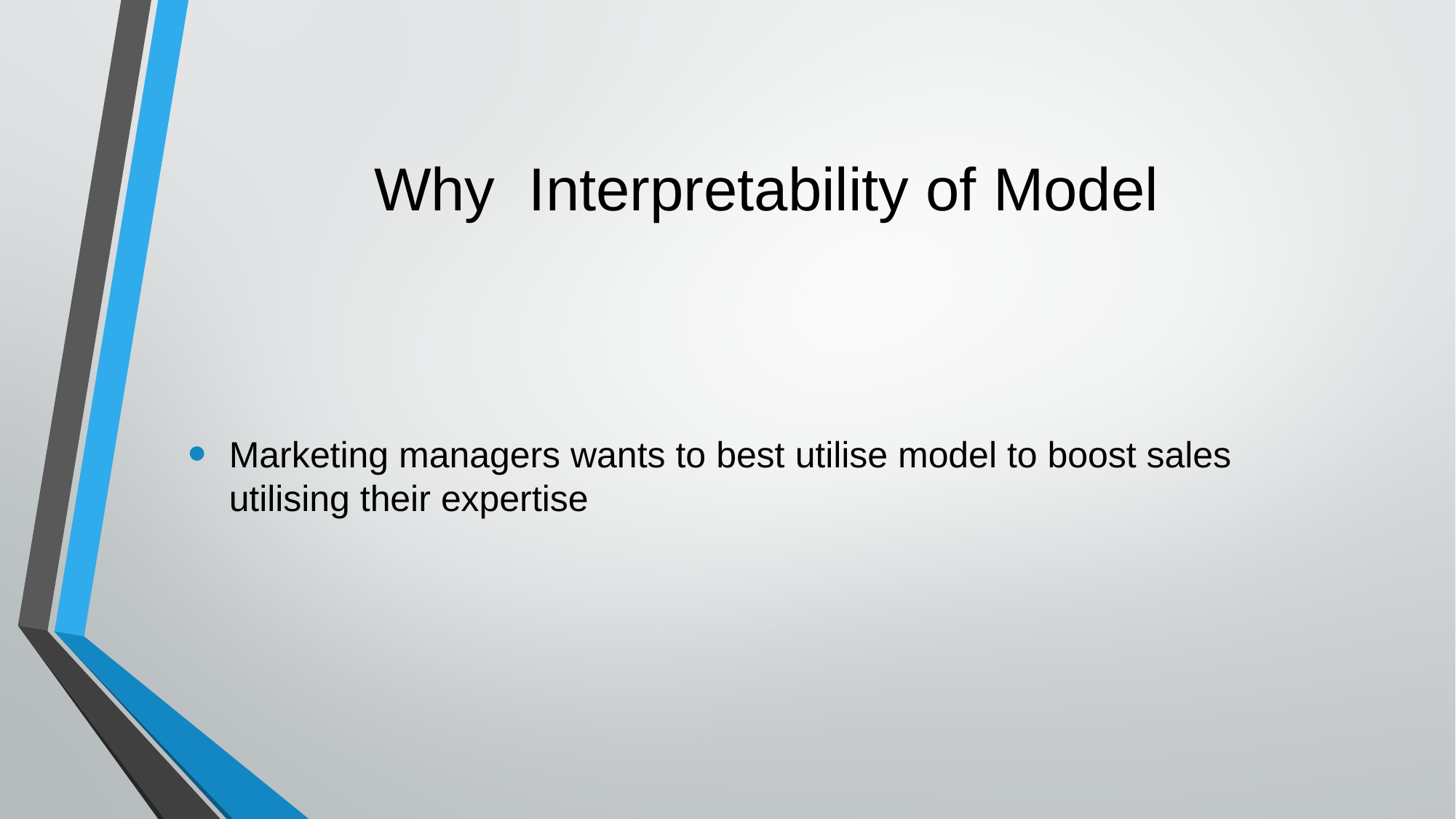

# Why  Interpretability of Model
Marketing managers wants to best utilise model to boost sales utilising their expertise